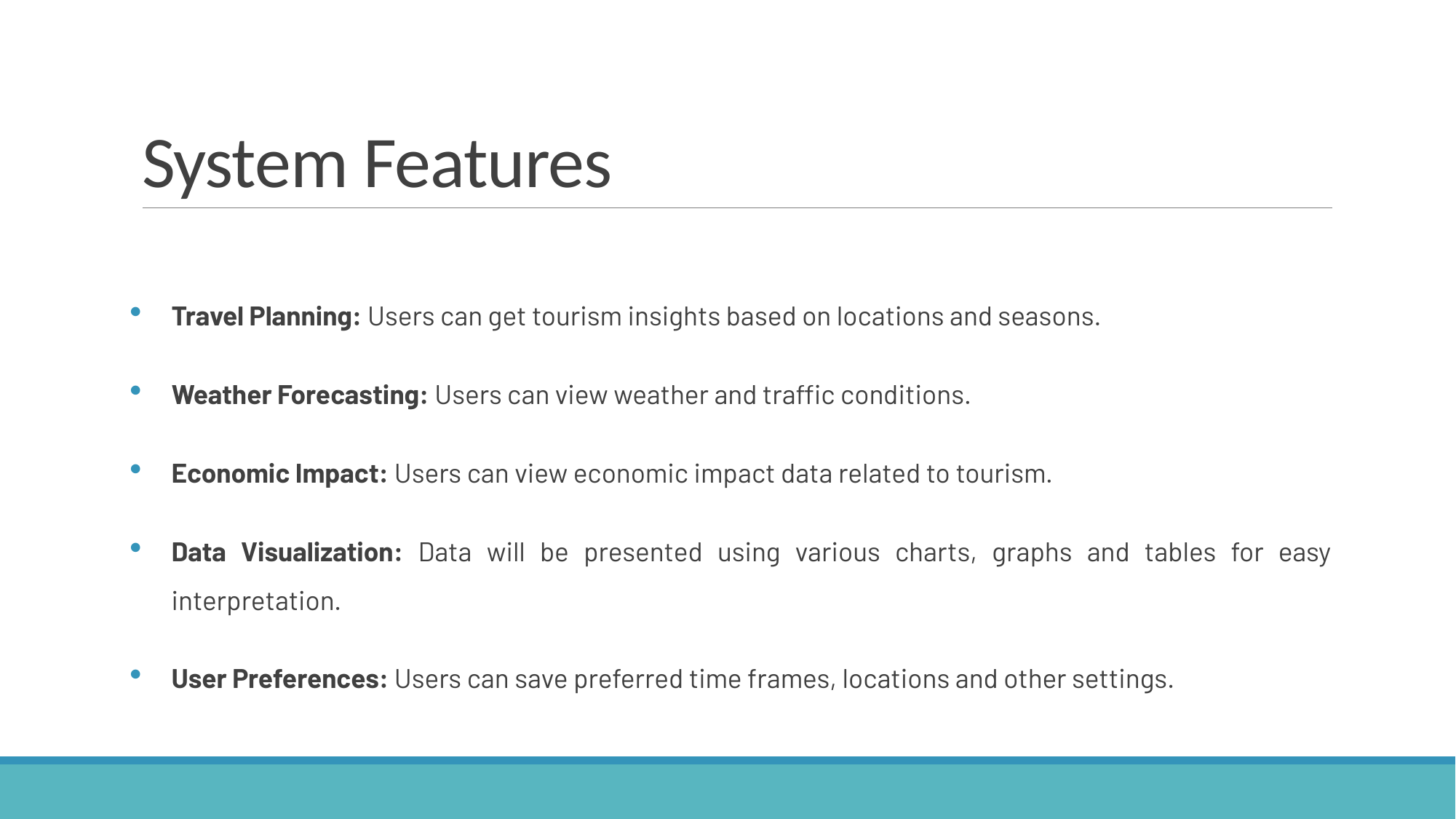

# System Features

Travel Planning: Users can get tourism insights based on locations and seasons.
Weather Forecasting: Users can view weather and traffic conditions.
Economic Impact: Users can view economic impact data related to tourism.
Data Visualization: Data will be presented using various charts, graphs and tables for easy interpretation.
User Preferences: Users can save preferred time frames, locations and other settings.